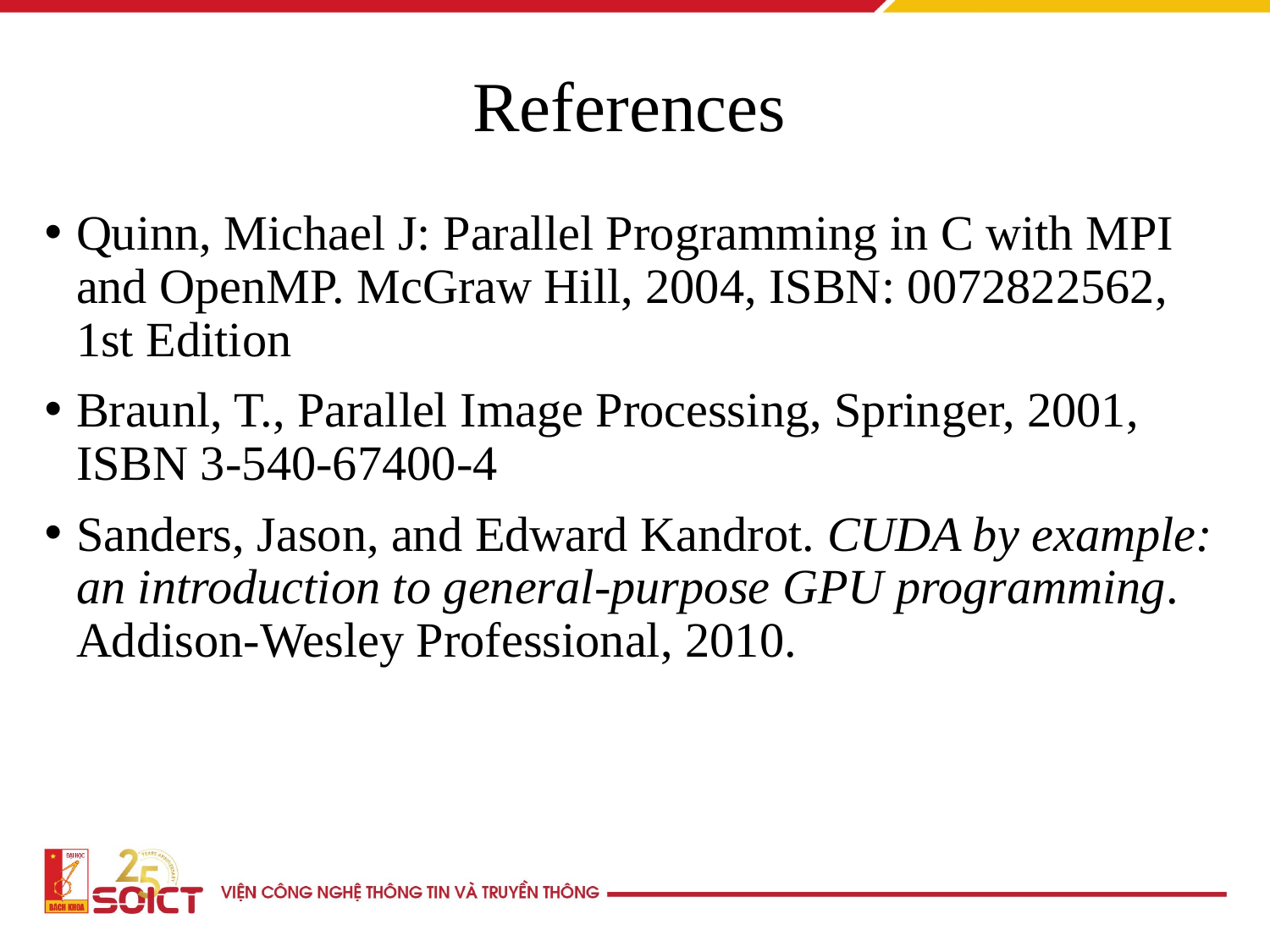

# References
Quinn, Michael J: Parallel Programming in C with MPI and OpenMP. McGraw Hill, 2004, ISBN: 0072822562, 1st Edition
Braunl, T., Parallel Image Processing, Springer, 2001, ISBN 3-540-67400-4
Sanders, Jason, and Edward Kandrot. CUDA by example: an introduction to general-purpose GPU programming. Addison-Wesley Professional, 2010.